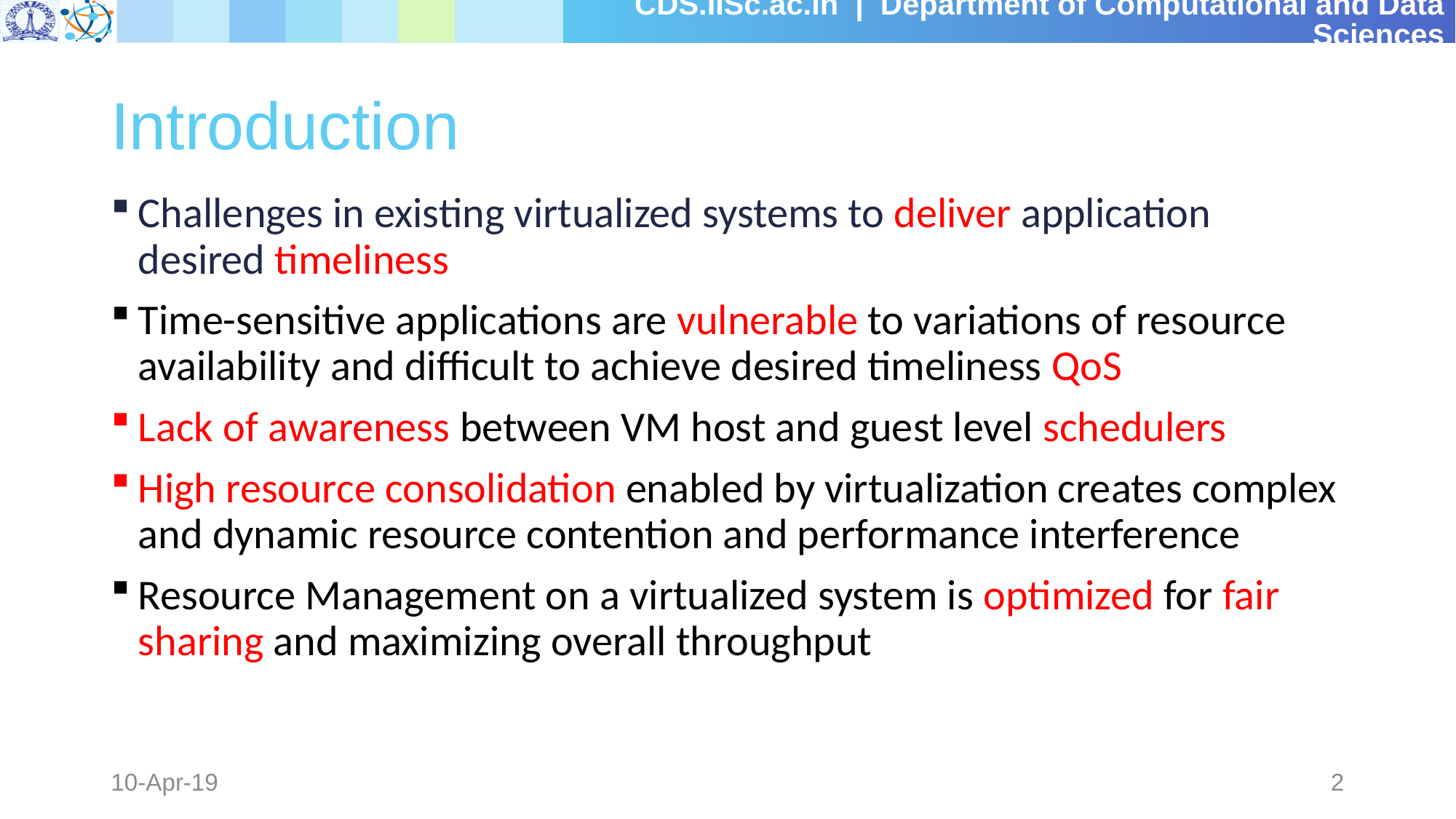

# Introduction
Challenges in existing virtualized systems to deliver application desired timeliness
Time-sensitive applications are vulnerable to variations of resource availability and difficult to achieve desired timeliness QoS
Lack of awareness between VM host and guest level schedulers
High resource consolidation enabled by virtualization creates complex and dynamic resource contention and performance interference
Resource Management on a virtualized system is optimized for fair sharing and maximizing overall throughput

10-Apr-19

2